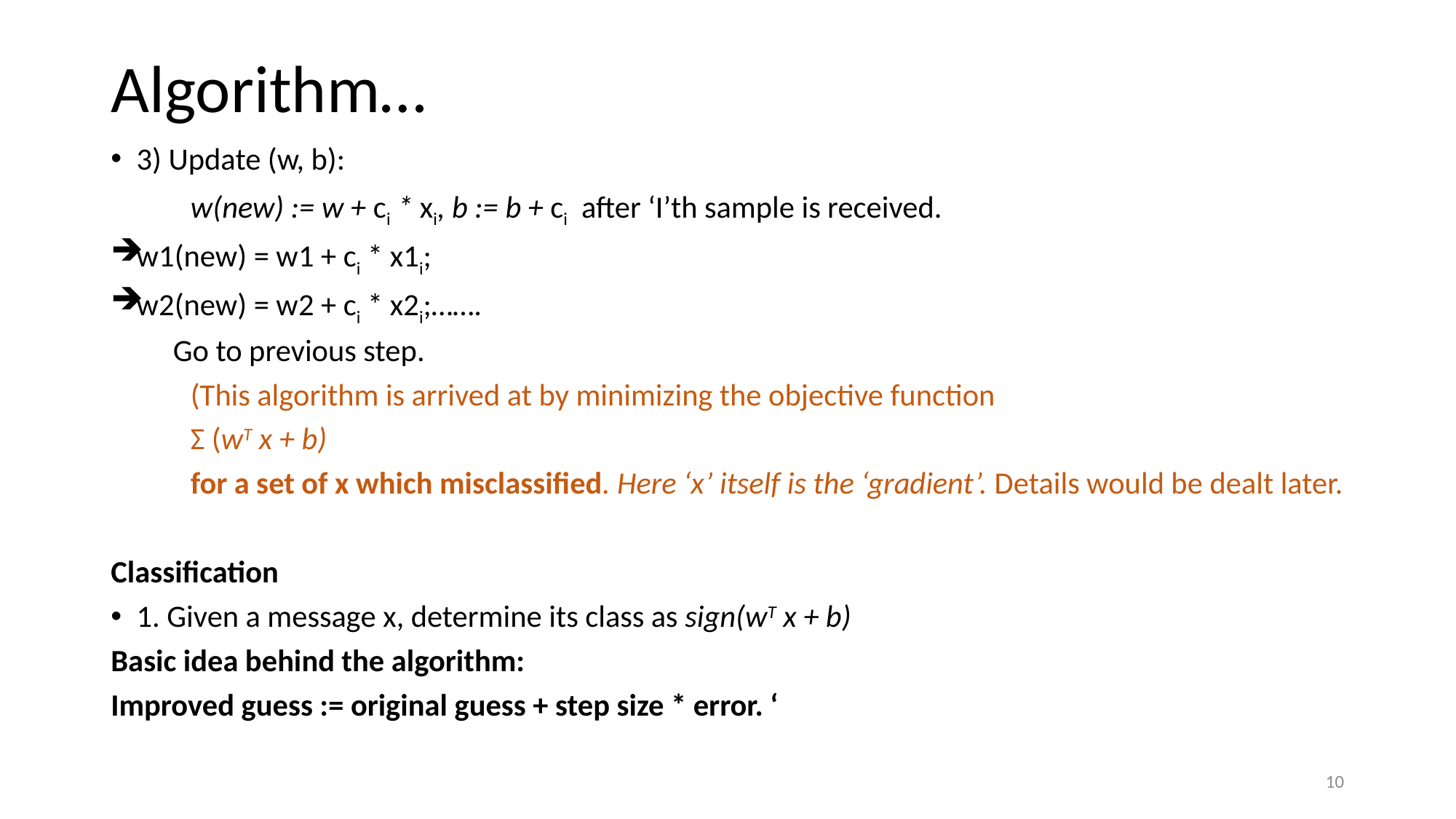

# Algorithm…
3) Update (w, b):
		w(new) := w + ci * xi, b := b + ci  after ‘I’th sample is received.
w1(new) = w1 + ci * x1i;
w2(new) = w2 + ci * x2i;…….
         Go to previous step.
	(This algorithm is arrived at by minimizing the objective function
			Σ (wT x + b)
	for a set of x which misclassified. Here ‘x’ itself is the ‘gradient’. Details would be dealt later.

Classification
1. Given a message x, determine its class as sign(wT x + b)
Basic idea behind the algorithm:
Improved guess := original guess + step size * error. ‘

10